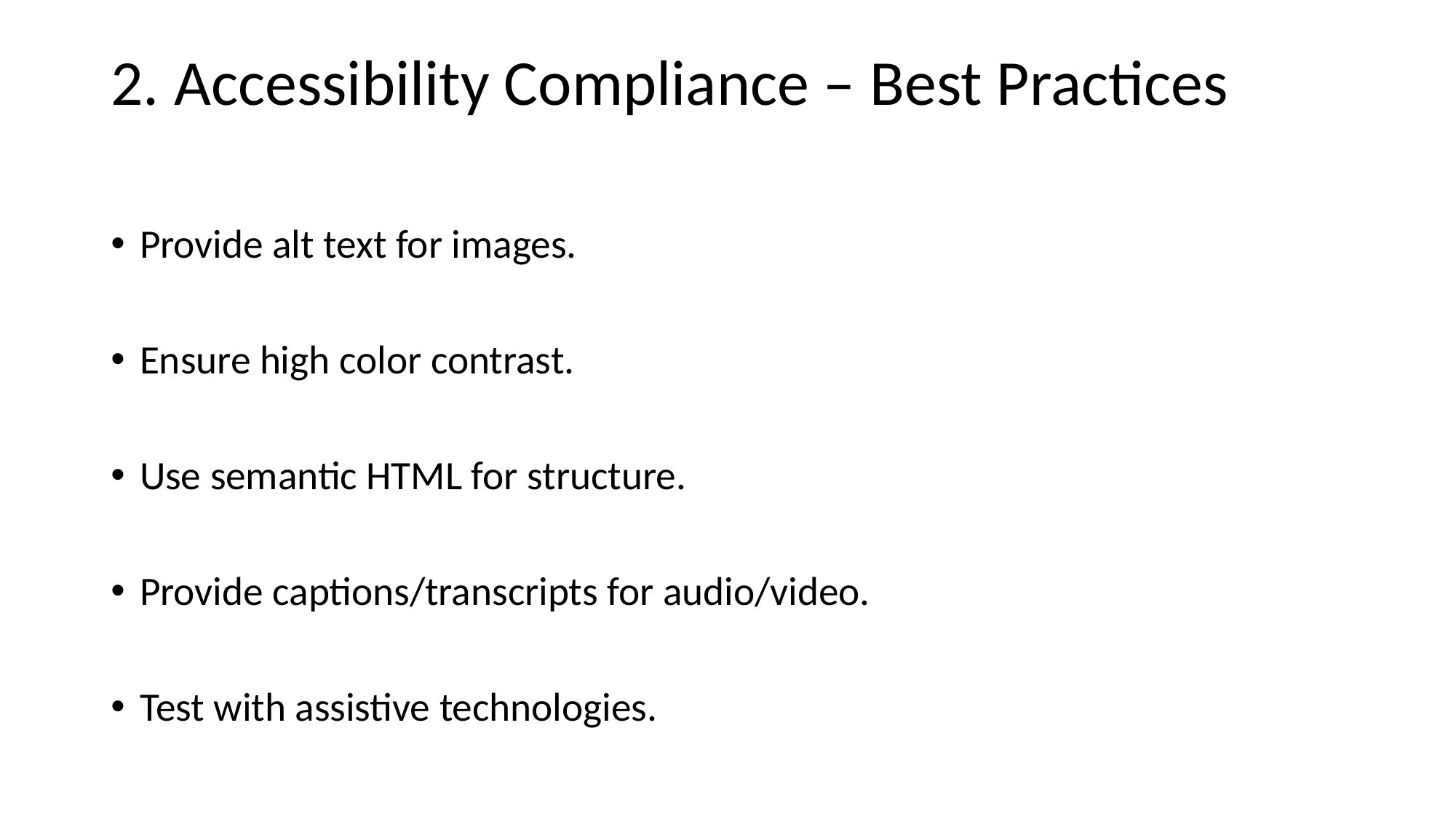

# 2. Accessibility Compliance – Best Practices
Provide alt text for images.

Ensure high color contrast.

Use semantic HTML for structure.

Provide captions/transcripts for audio/video.

Test with assistive technologies.